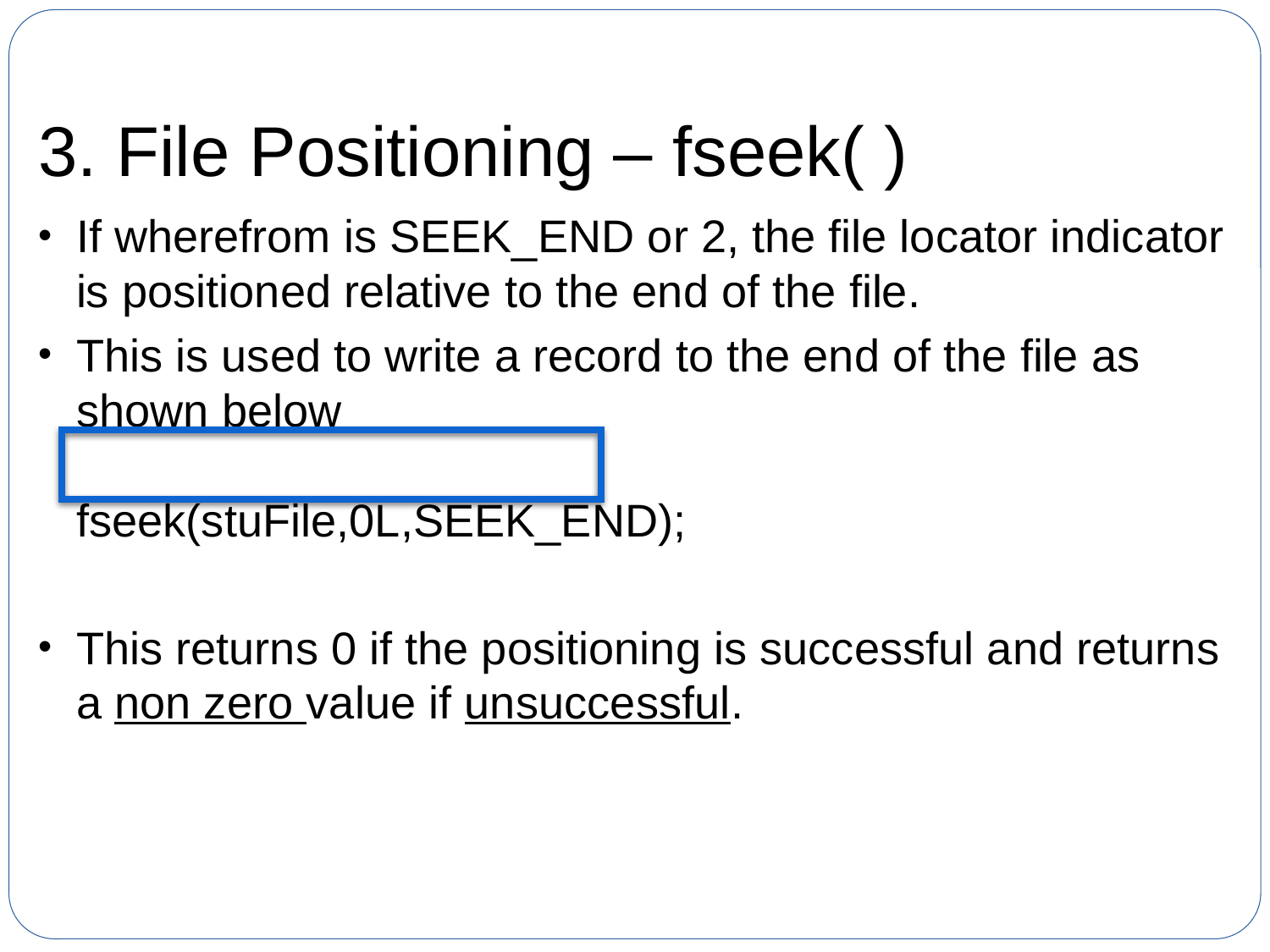

# 3. File Positioning – fseek( )
If wherefrom is SEEK_END or 2, the file locator indicator is positioned relative to the end of the file.
This is used to write a record to the end of the file as shown below
fseek(stuFile,0L,SEEK_END);

This returns 0 if the positioning is successful and returns a non zero value if unsuccessful.